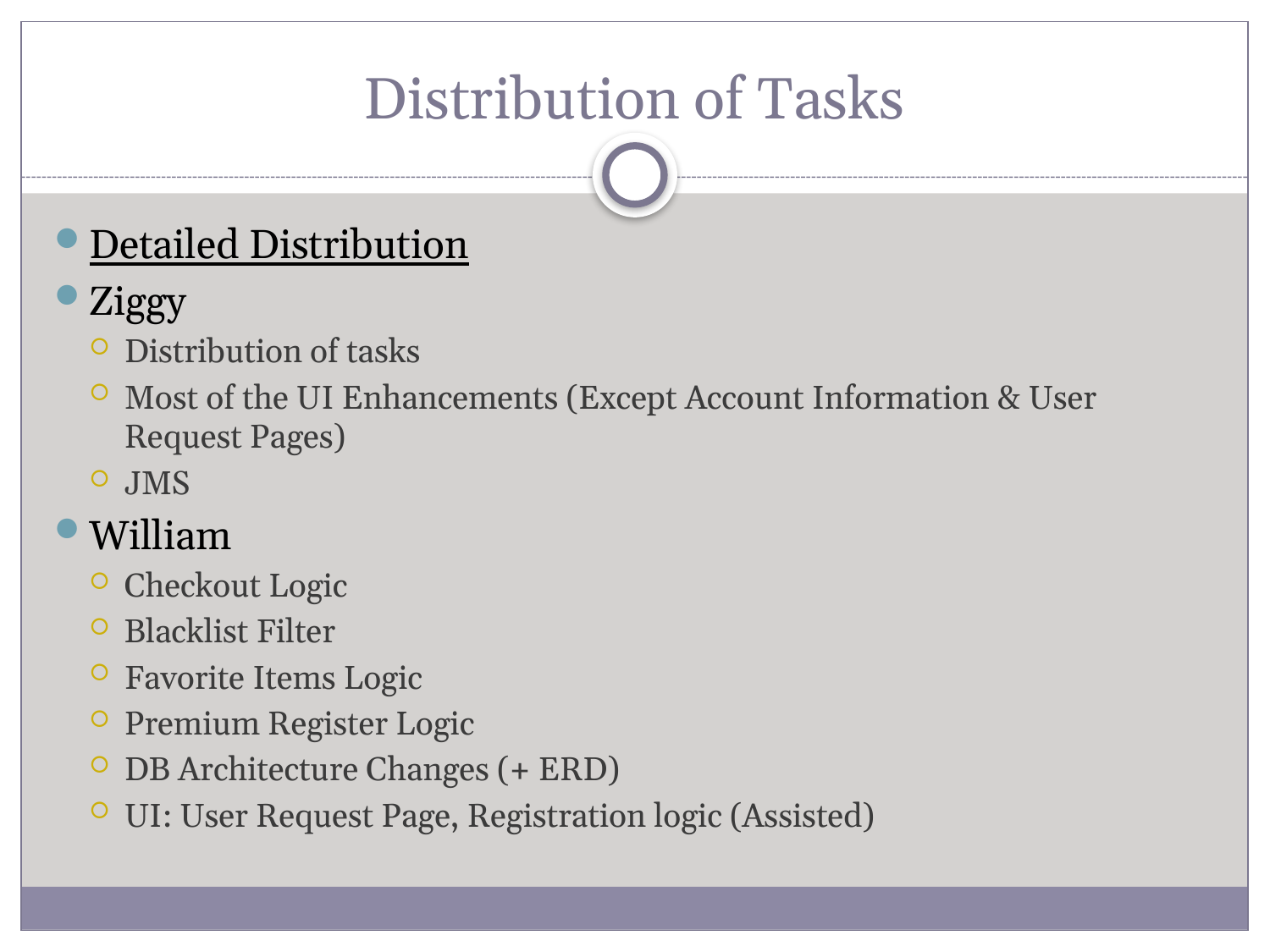

# Distribution of Tasks
Detailed Distribution
Ziggy
Distribution of tasks
Most of the UI Enhancements (Except Account Information & User Request Pages)
JMS
William
Checkout Logic
Blacklist Filter
Favorite Items Logic
Premium Register Logic
DB Architecture Changes (+ ERD)
UI: User Request Page, Registration logic (Assisted)